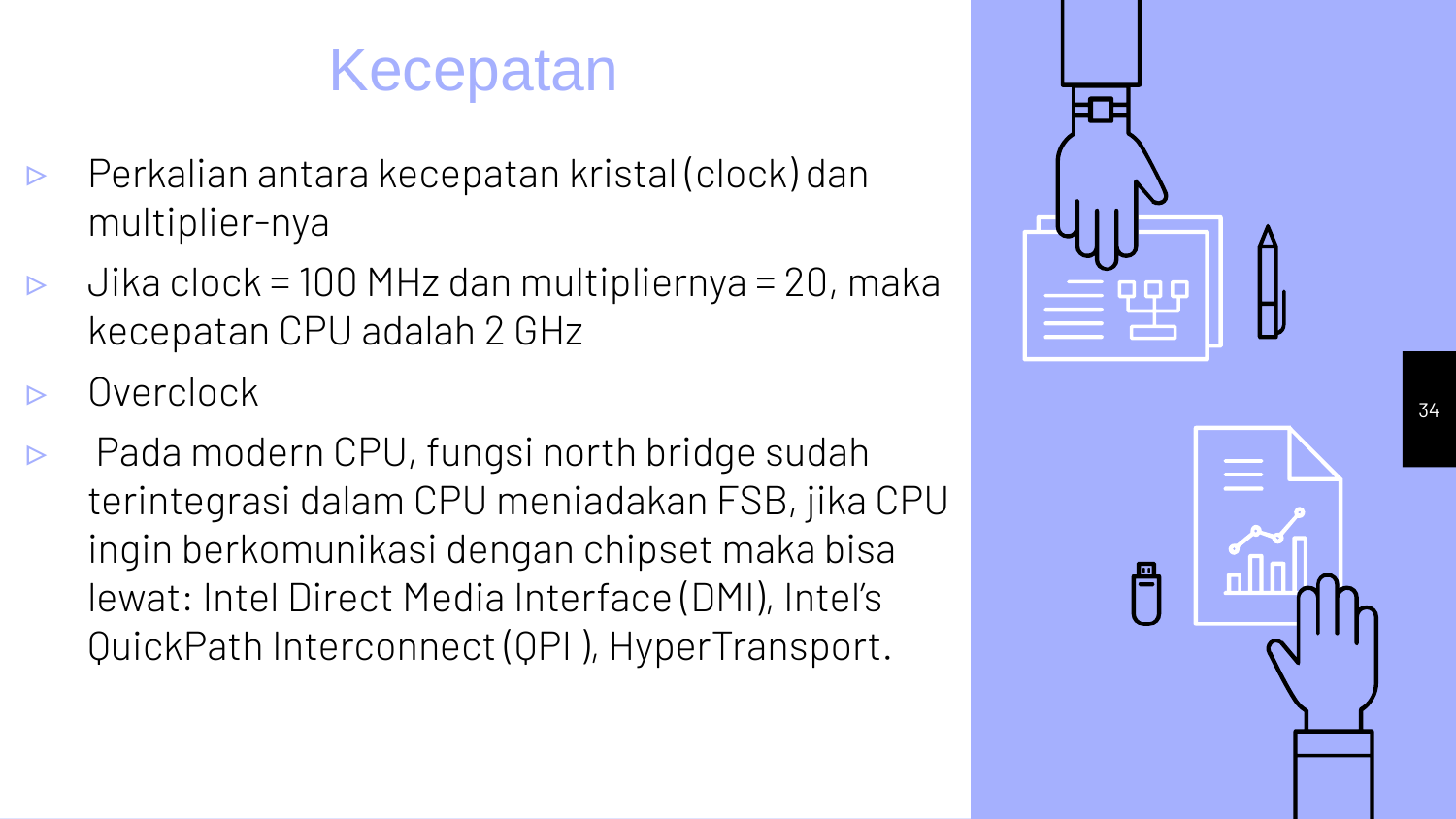

# Kecepatan
Perkalian antara kecepatan kristal (clock) dan multiplier-nya
Jika clock = 100 MHz dan multipliernya = 20, maka kecepatan CPU adalah 2 GHz
Overclock
 Pada modern CPU, fungsi north bridge sudah terintegrasi dalam CPU meniadakan FSB, jika CPU ingin berkomunikasi dengan chipset maka bisa lewat: Intel Direct Media Interface (DMI), Intel’s QuickPath Interconnect (QPI ), HyperTransport.

34